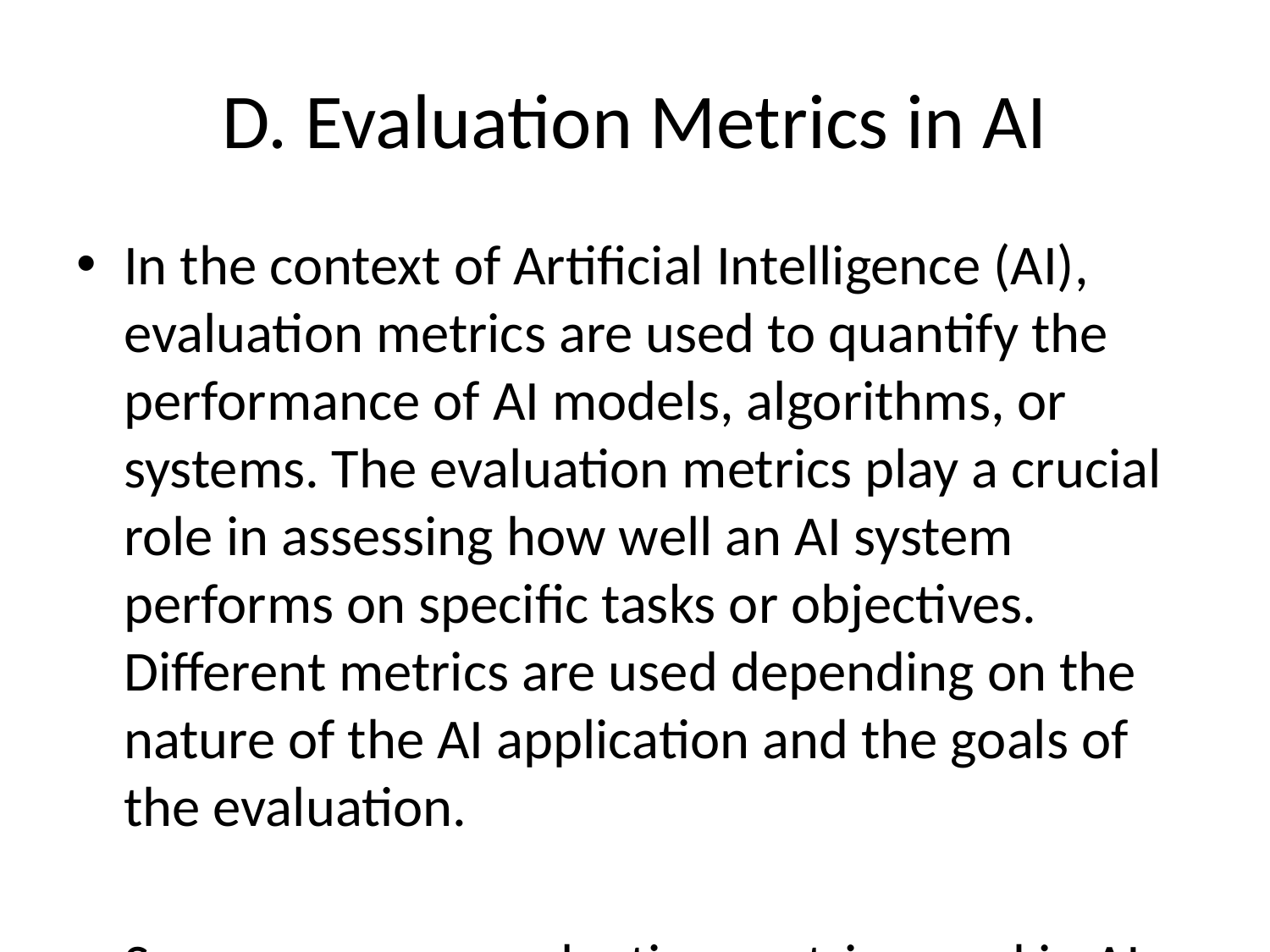

# D. Evaluation Metrics in AI
In the context of Artificial Intelligence (AI), evaluation metrics are used to quantify the performance of AI models, algorithms, or systems. The evaluation metrics play a crucial role in assessing how well an AI system performs on specific tasks or objectives. Different metrics are used depending on the nature of the AI application and the goals of the evaluation.

Some common evaluation metrics used in AI include:

1. **Accuracy**: Accuracy is one of the most straightforward metrics, measuring the proportion of correct predictions made by the AI model over all predictions. While accuracy is widely used, it may not be the best metric for imbalanced datasets where one class dominates the other.

2. **Precision and Recall**: Precision measures the proportion of correctly identified positive instances out of all instances predicted as positive. Recall measures the proportion of correctly identified positive instances out of all actual positive instances. Precision and recall are important for tasks where false positives or false negatives have different implications.

3. **F1 Score**: The F1 score is the harmonic mean of precision and recall. It provides a balance between precision and recall, especially when dealing with imbalanced datasets.

4. **Confusion Matrix**: A confusion matrix is a table that visualizes the performance of a classification model by comparing predicted and actual values. It provides a comprehensive view of true positives, true negatives, false positives, and false negatives.

5. **ROC Curve and AUC**: Receiver Operating Characteristic (ROC) curve plots the true positive rate against the false positive rate, showing the trade-off between sensitivity and specificity. The Area Under the Curve (AUC) summarizes the performance of the model across different thresholds.

6. **Mean Squared Error (MSE)**: MSE is a common metric used in regression tasks to measure the average squared difference between predicted and actual values.

7. **Mean Absolute Error (MAE)**: MAE calculates the average absolute difference between predicted and actual values, offering a more straightforward interpretation compared to MSE.

8. **Intersection over Union (IoU)**: IoU is commonly used in object detection tasks to evaluate the overlap between the predicted bounding box and the ground truth bounding box.

When choosing evaluation metrics for AI models, it is essential to consider the specific requirements of the task, including the dataset characteristics, the importance of different types of errors, and the overall goals of the AI system. Proper selection and interpretation of evaluation metrics are critical for understanding the performance of AI models and driving improvements in AI applications.